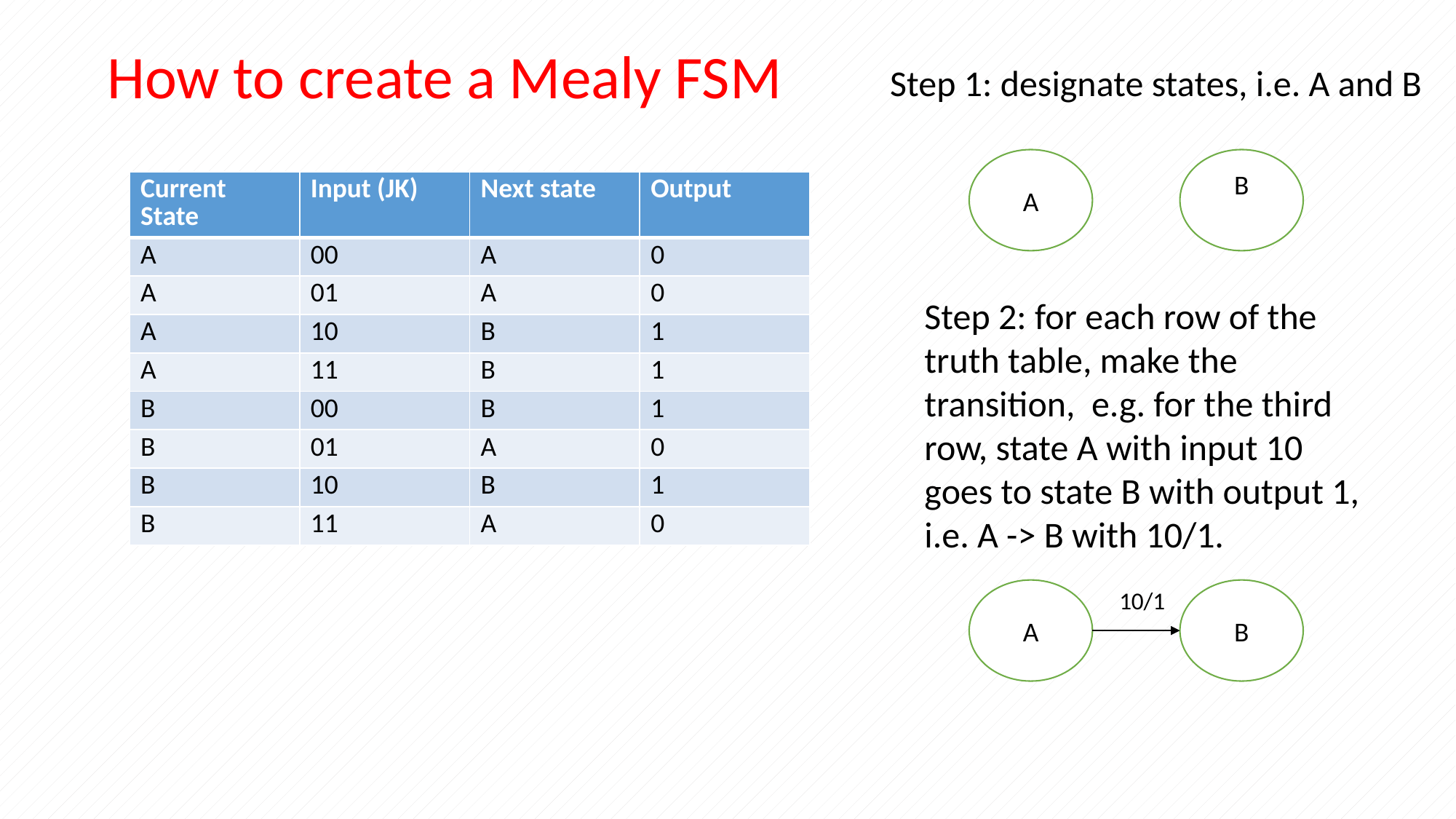

# How to create a Mealy FSM
Step 1: designate states, i.e. A and B
A
B

| Current State | Input (JK) | Next state | Output |
| --- | --- | --- | --- |
| A | 00 | A | 0 |
| A | 01 | A | 0 |
| A | 10 | B | 1 |
| A | 11 | B | 1 |
| B | 00 | B | 1 |
| B | 01 | A | 0 |
| B | 10 | B | 1 |
| B | 11 | A | 0 |
Step 2: for each row of the truth table, make the transition,  e.g. for the third row, state A with input 10 goes to state B with output 1, i.e. A -> B with 10/1.

A
10/1
B